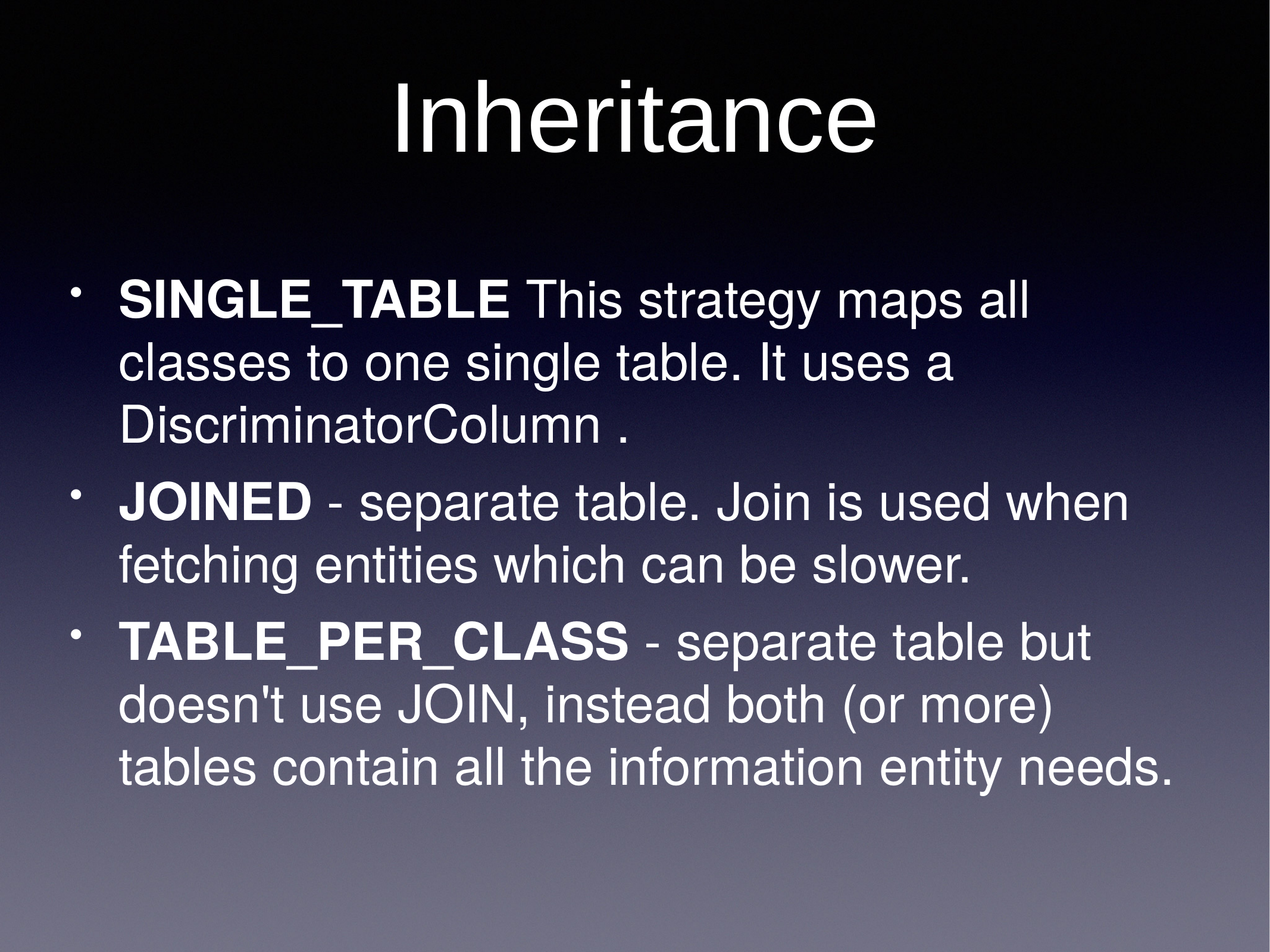

# Inheritance
SINGLE_TABLE This strategy maps all classes to one single table. It uses a DiscriminatorColumn .
JOINED - separate table. Join is used when fetching entities which can be slower.
TABLE_PER_CLASS - separate table but doesn't use JOIN, instead both (or more) tables contain all the information entity needs.